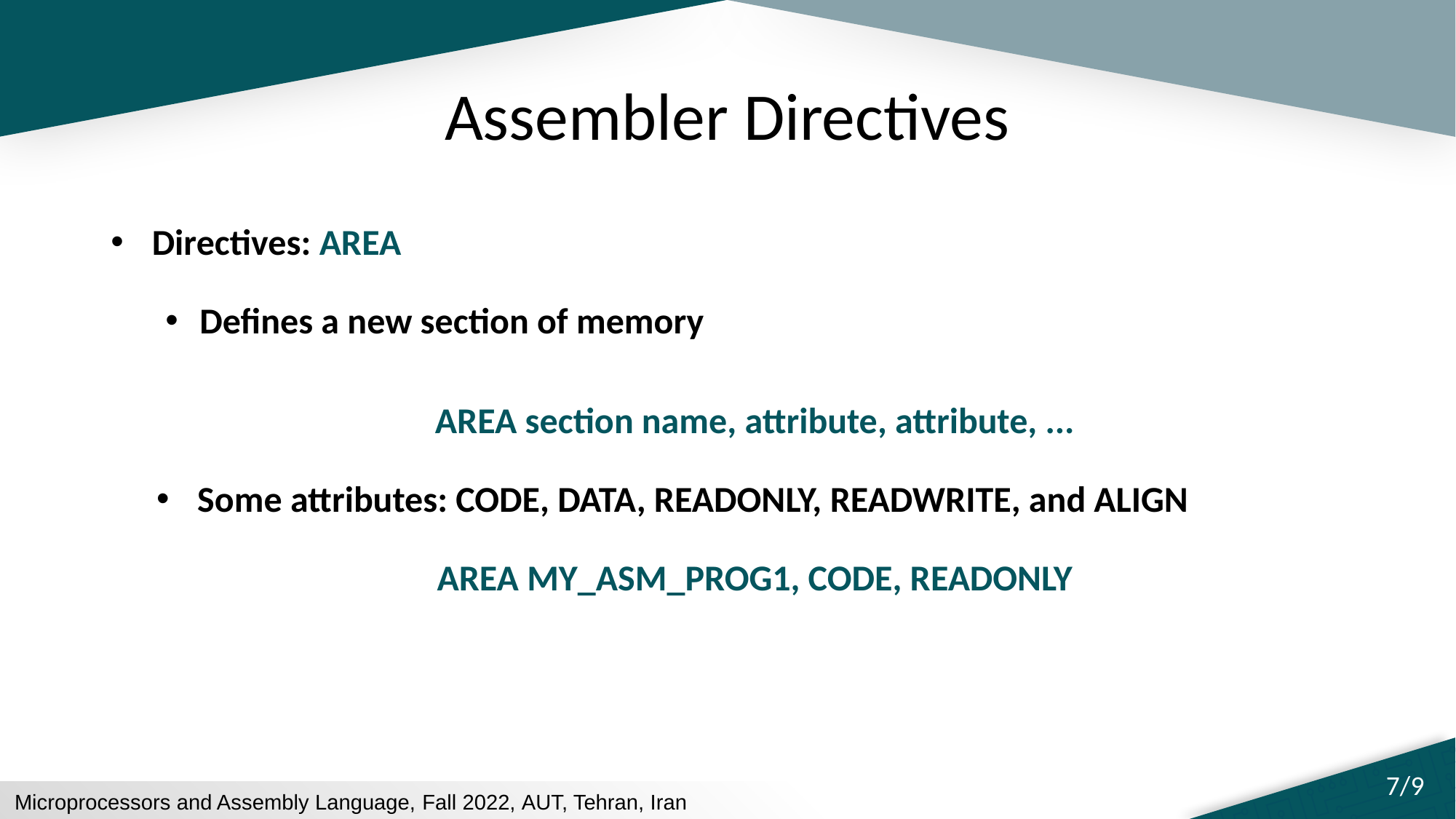

# Assembler Directives
Directives: AREA

Defines a new section of memory

AREA section name, attribute, attribute, ...

Some attributes: CODE, DATA, READONLY, READWRITE, and ALIGN

AREA MY_ASM_PROG1, CODE, READONLY

7/9